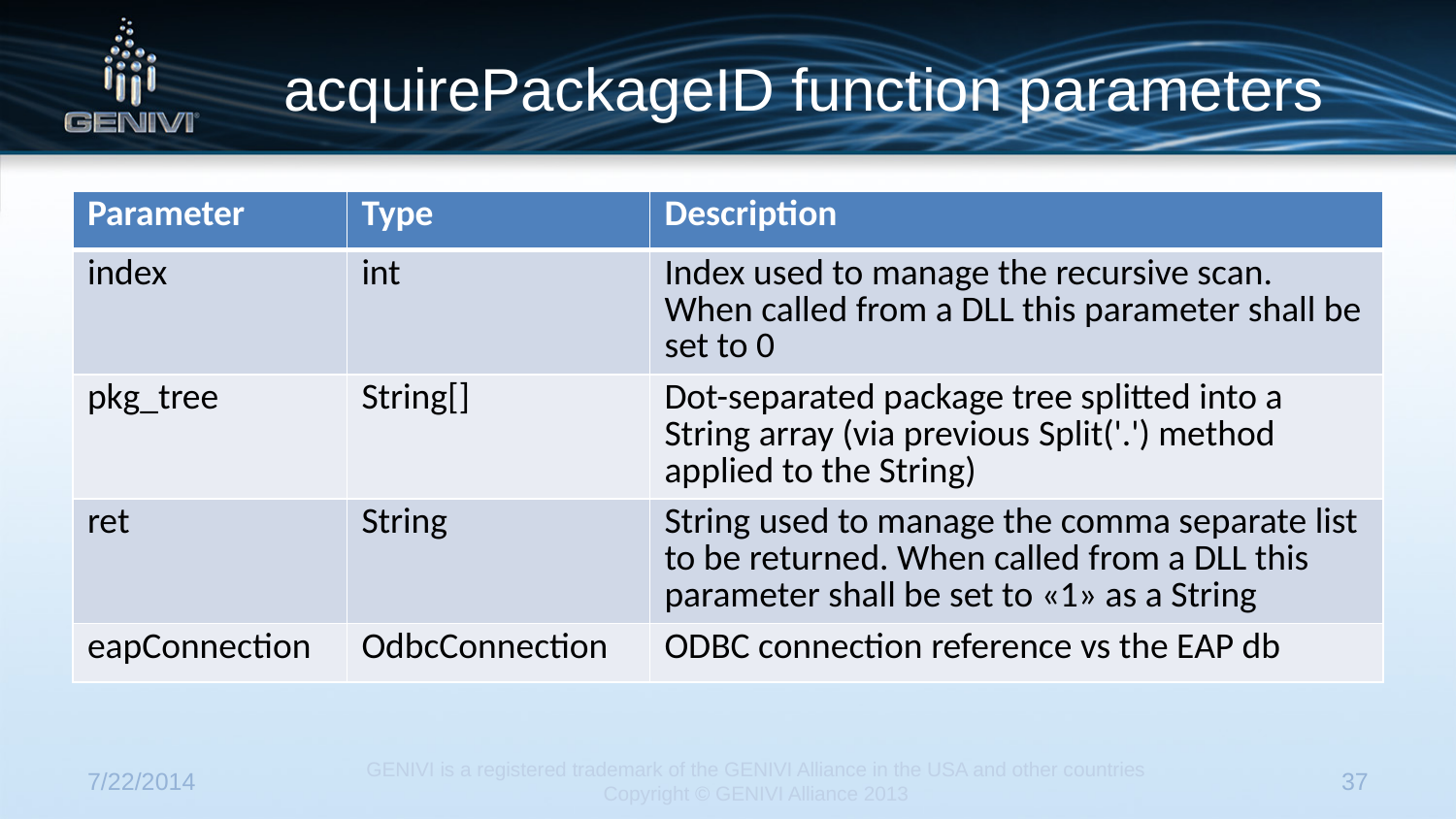

# acquirePackageID function parameters
| Parameter | Type | Description |
| --- | --- | --- |
| index | int | Index used to manage the recursive scan. When called from a DLL this parameter shall be set to 0 |
| pkg\_tree | String[] | Dot-separated package tree splitted into a String array (via previous Split('.') method applied to the String) |
| ret | String | String used to manage the comma separate list to be returned. When called from a DLL this parameter shall be set to «1» as a String |
| eapConnection | OdbcConnection | ODBC connection reference vs the EAP db |
7/22/2014
GENIVI is a registered trademark of the GENIVI Alliance in the USA and other countries
Copyright © GENIVI Alliance 2013
37